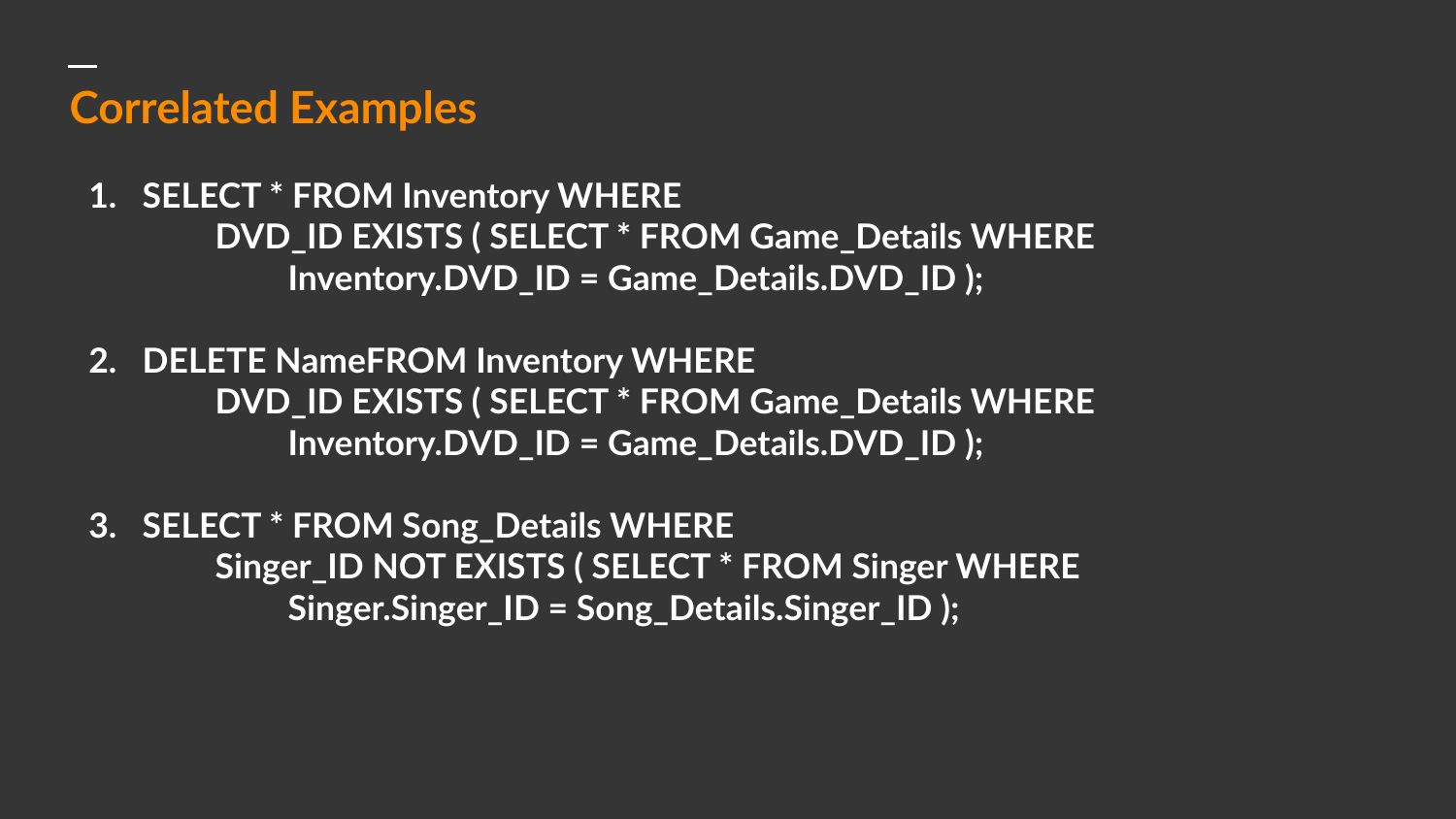

# Correlated Examples

SELECT * FROM Inventory WHERE
DVD_ID EXISTS ( SELECT * FROM Game_Details WHERE
Inventory.DVD_ID = Game_Details.DVD_ID );

DELETE NameFROM Inventory WHERE
DVD_ID EXISTS ( SELECT * FROM Game_Details WHERE
Inventory.DVD_ID = Game_Details.DVD_ID );

SELECT * FROM Song_Details WHERE
Singer_ID NOT EXISTS ( SELECT * FROM Singer WHERE
Singer.Singer_ID = Song_Details.Singer_ID );